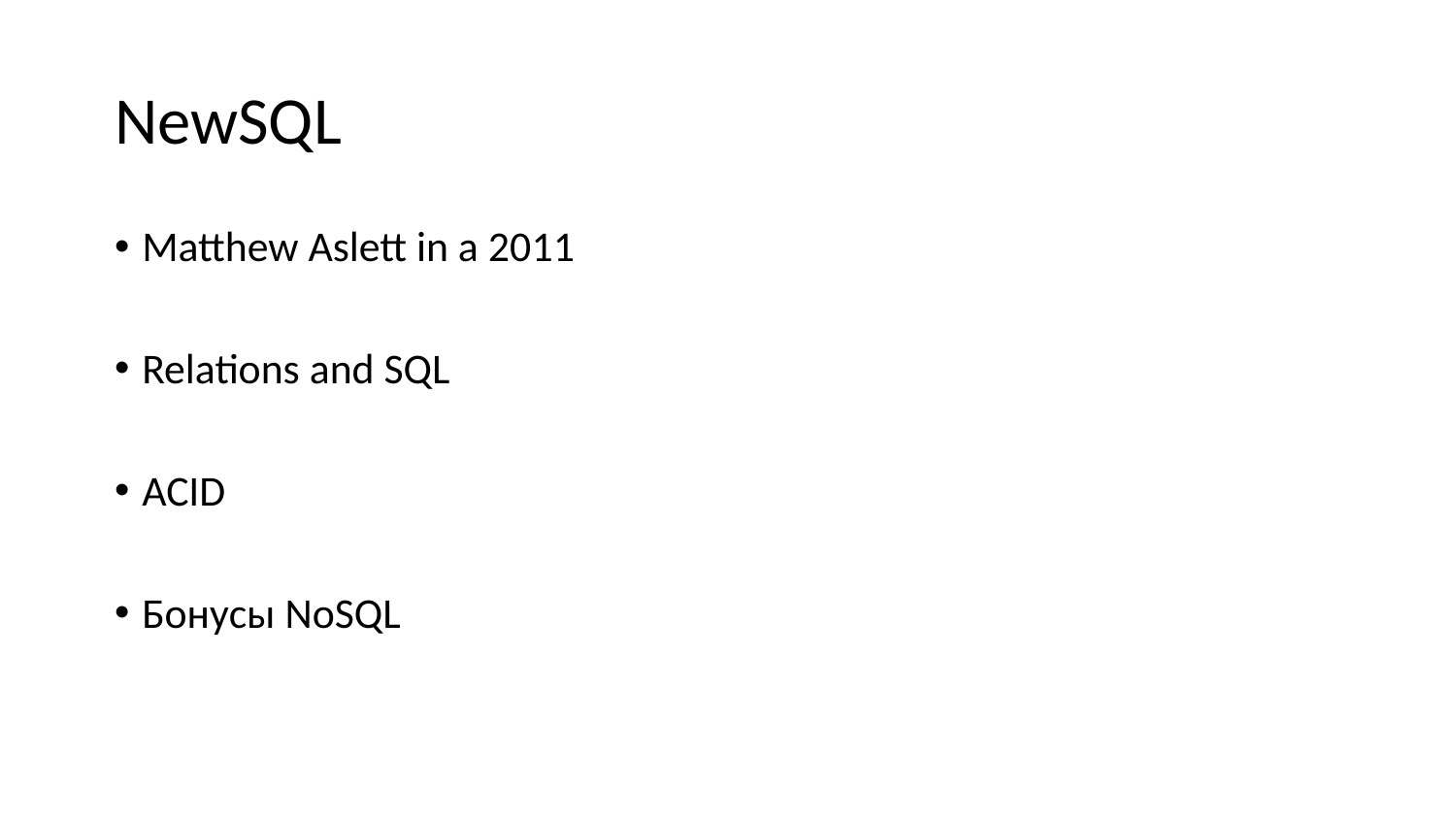

# NewSQL
Matthew Aslett in a 2011

Relations and SQL

ACID

Бонусы NoSQL